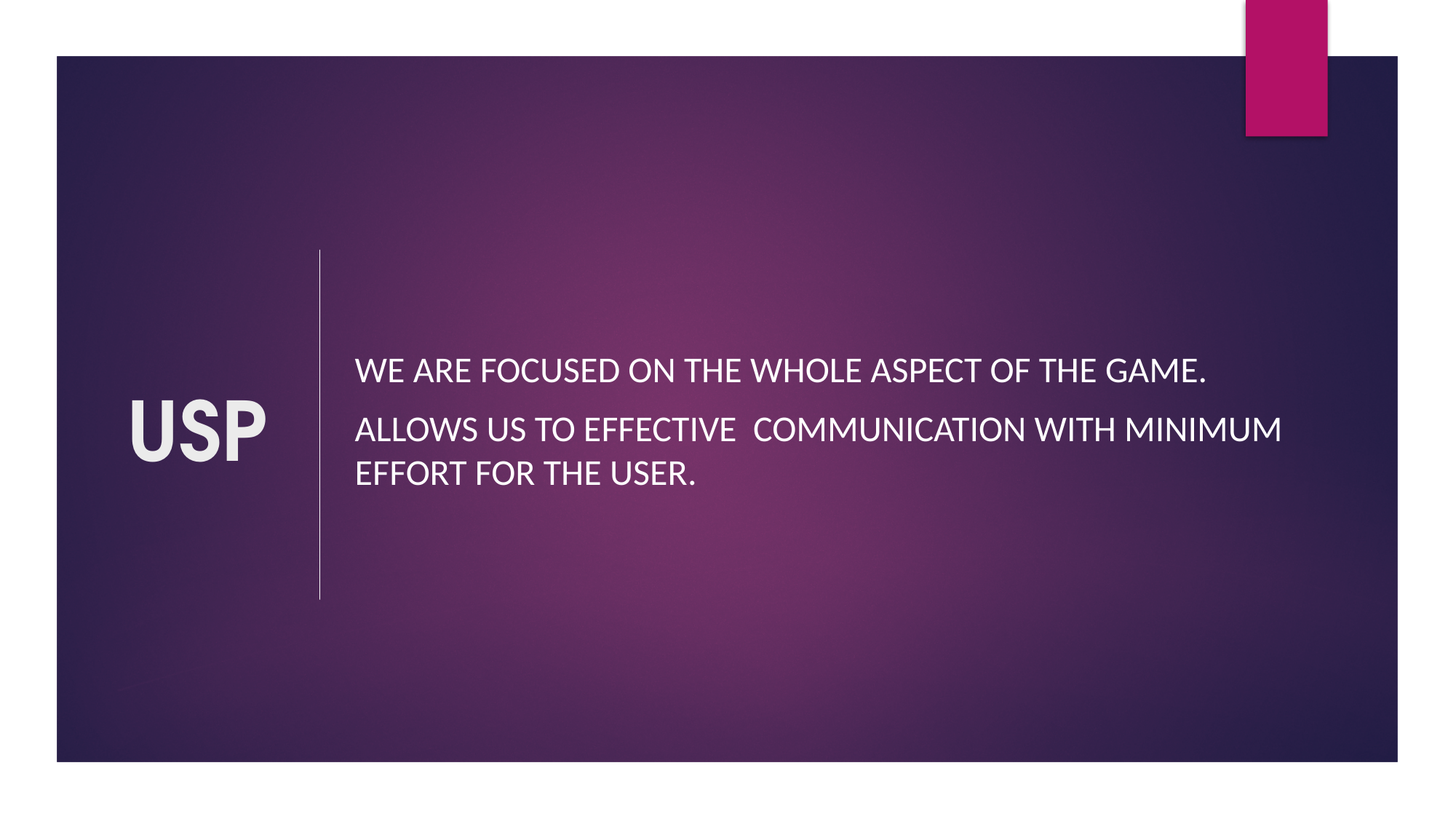

# USP
We are focused on the whole aspect of the game.
Allows us to effective  communication with minimum effort for the User.